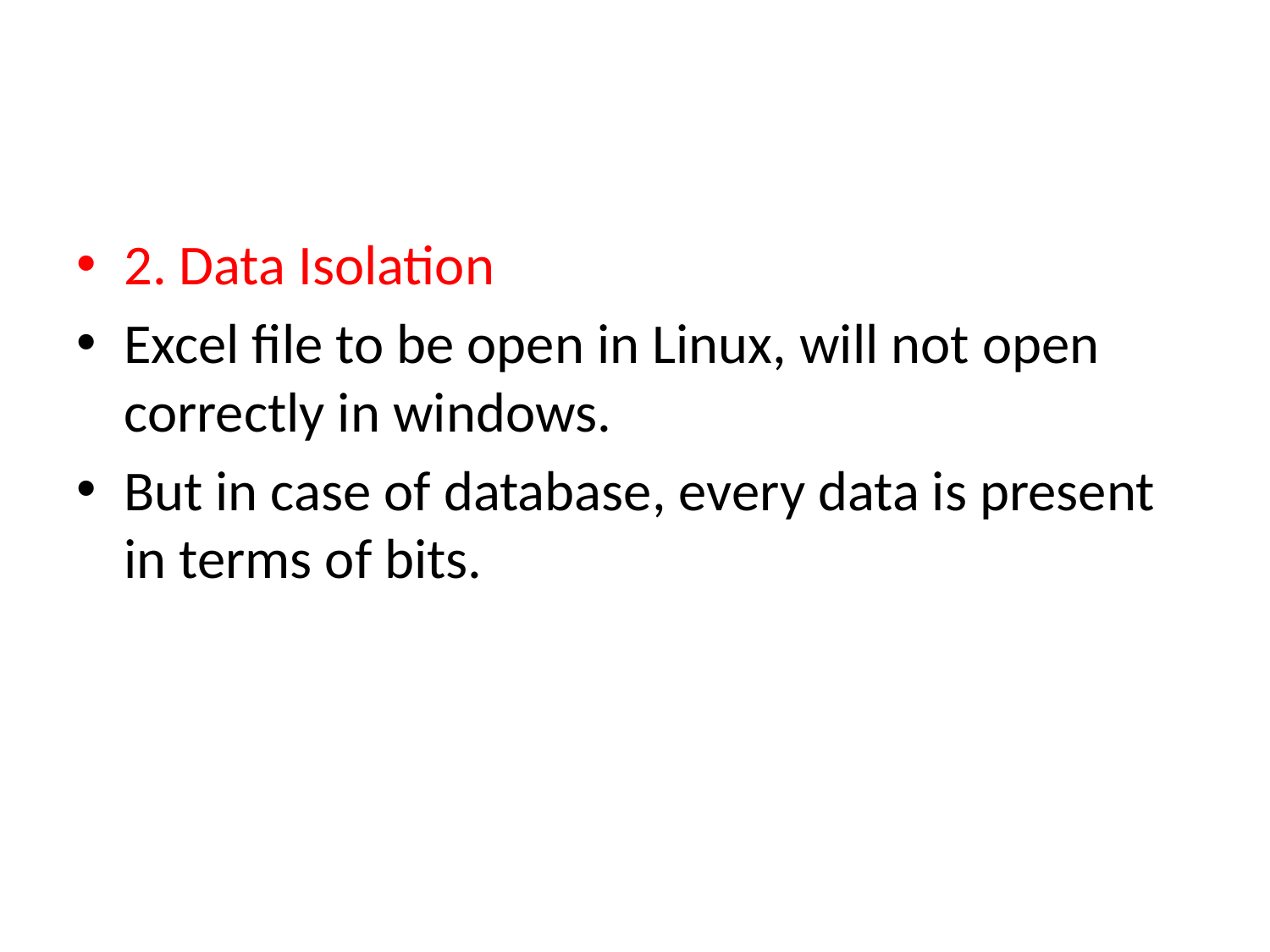

#
2. Data Isolation
Excel file to be open in Linux, will not open correctly in windows.
But in case of database, every data is present in terms of bits.